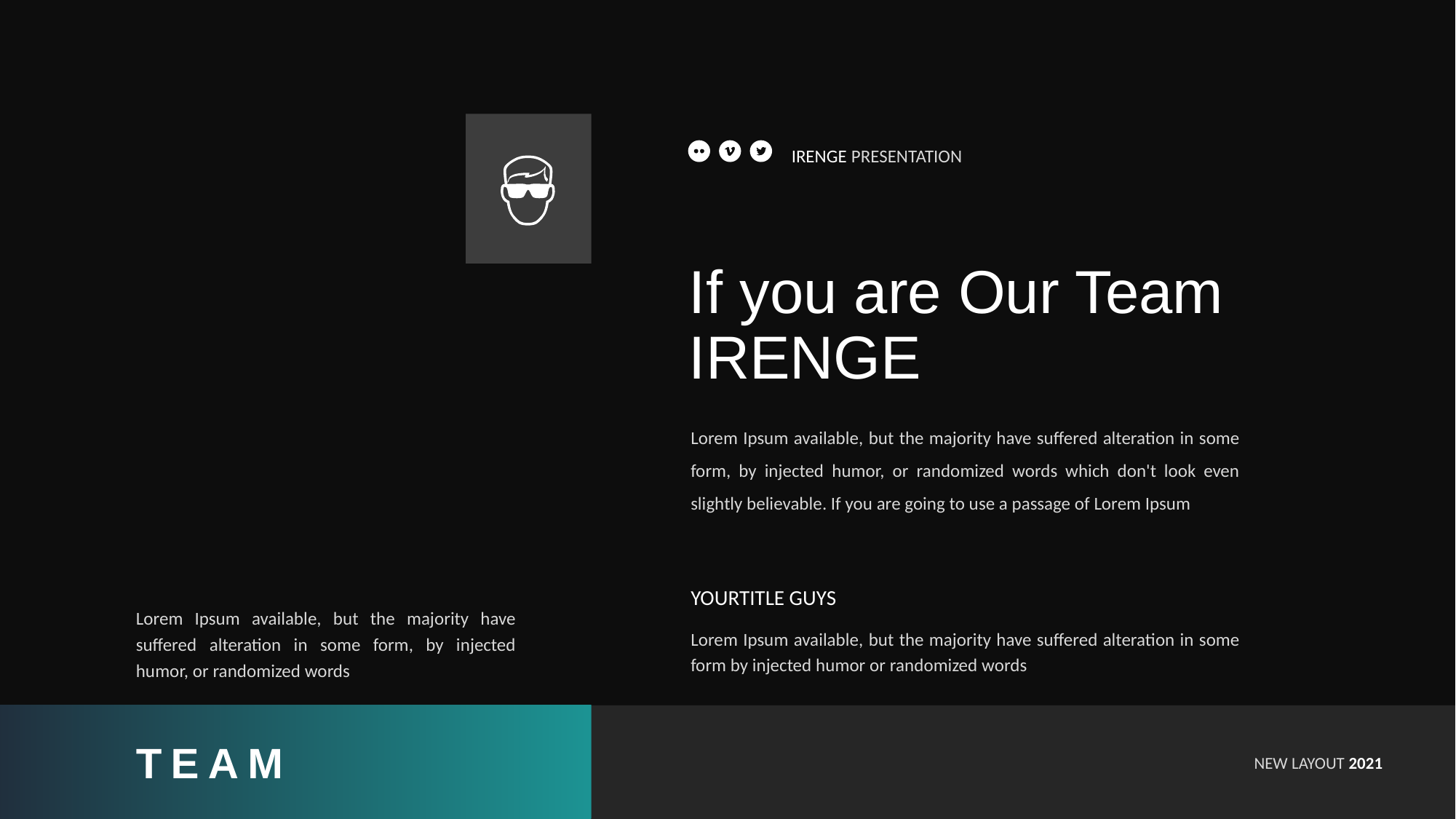

IRENGE PRESENTATION

If you are Our Team IRENGE
Lorem Ipsum available, but the majority have suffered alteration in some form, by injected humor, or randomized words which don't look even slightly believable. If you are going to use a passage of Lorem Ipsum
YOURTITLE GUYS
Lorem Ipsum available, but the majority have suffered alteration in some form, by injected humor, or randomized words
Lorem Ipsum available, but the majority have suffered alteration in some form by injected humor or randomized words

TEAM
NEW LAYOUT 2021